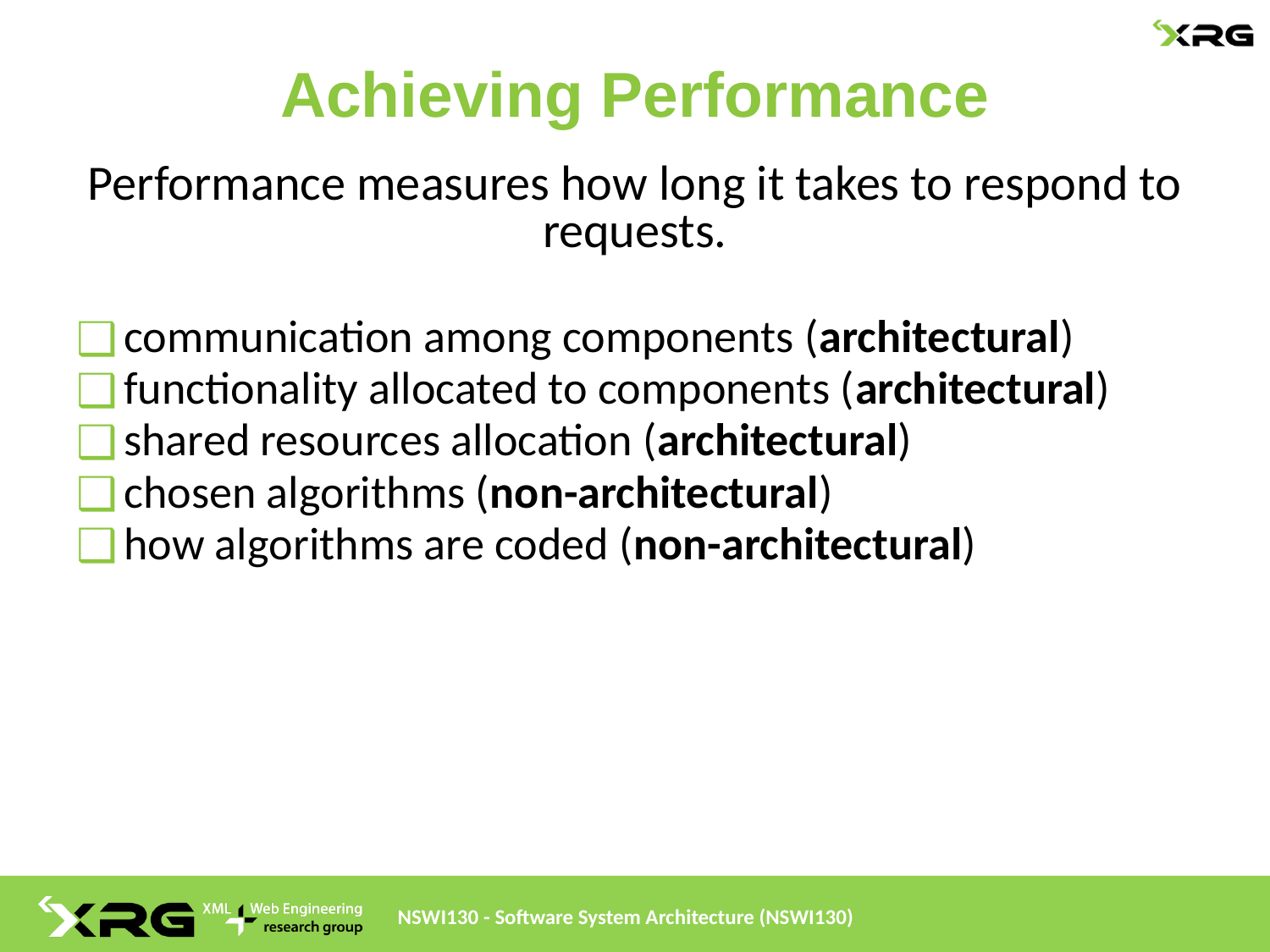

# Achieving Performance
Performance measures how long it takes to respond to requests.

communication among components (architectural)
functionality allocated to components (architectural)
shared resources allocation (architectural)
chosen algorithms (non-architectural)
how algorithms are coded (non-architectural)
NSWI130 - Software System Architecture (NSWI130)